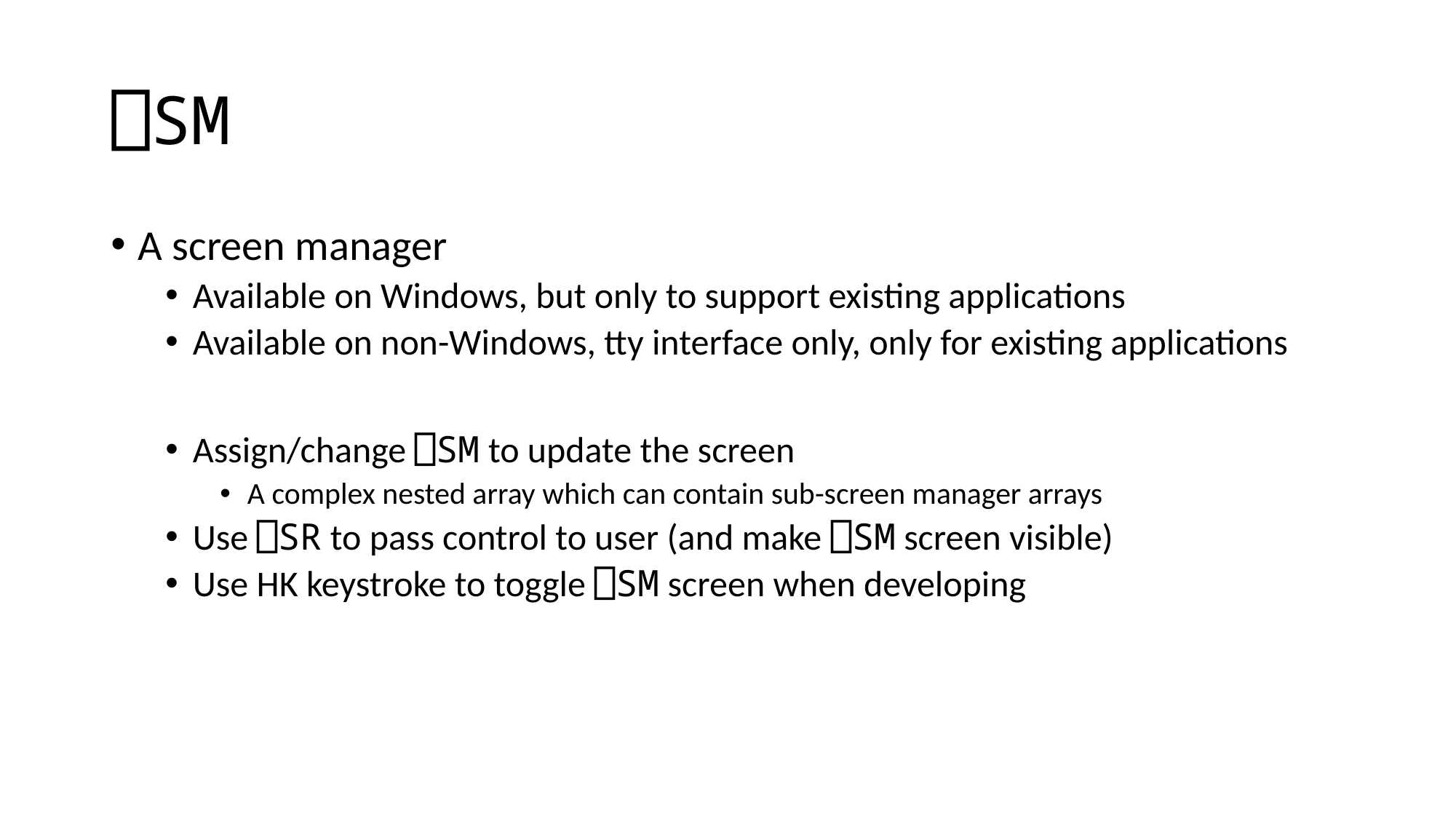

# ⎕SM
A screen manager
Available on Windows, but only to support existing applications
Available on non-Windows, tty interface only, only for existing applications

Assign/change ⎕SM to update the screen
A complex nested array which can contain sub-screen manager arrays
Use ⎕SR to pass control to user (and make ⎕SM screen visible)
Use HK keystroke to toggle ⎕SM screen when developing